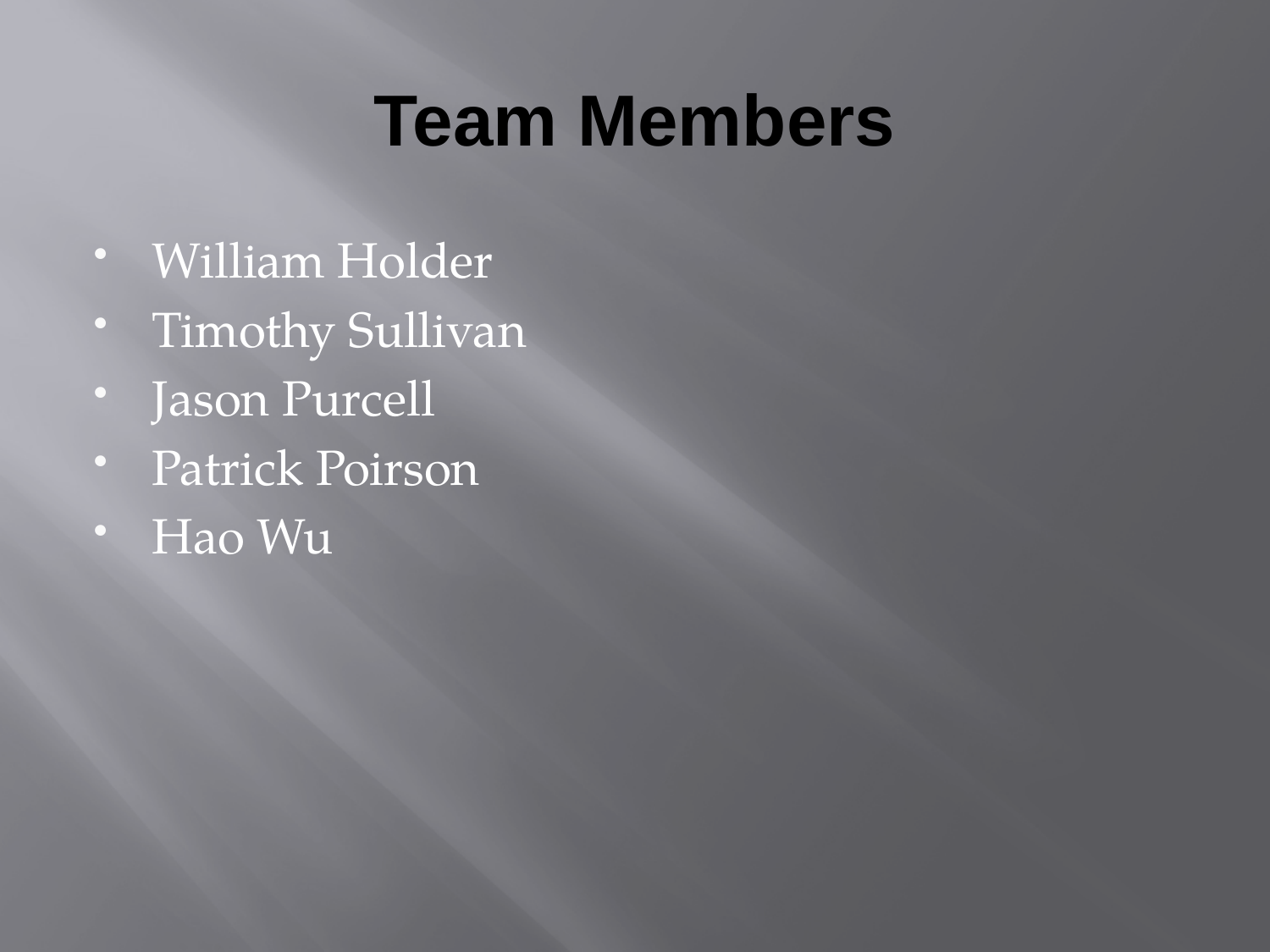

# Team Members
William Holder
Timothy Sullivan
Jason Purcell
Patrick Poirson
Hao Wu